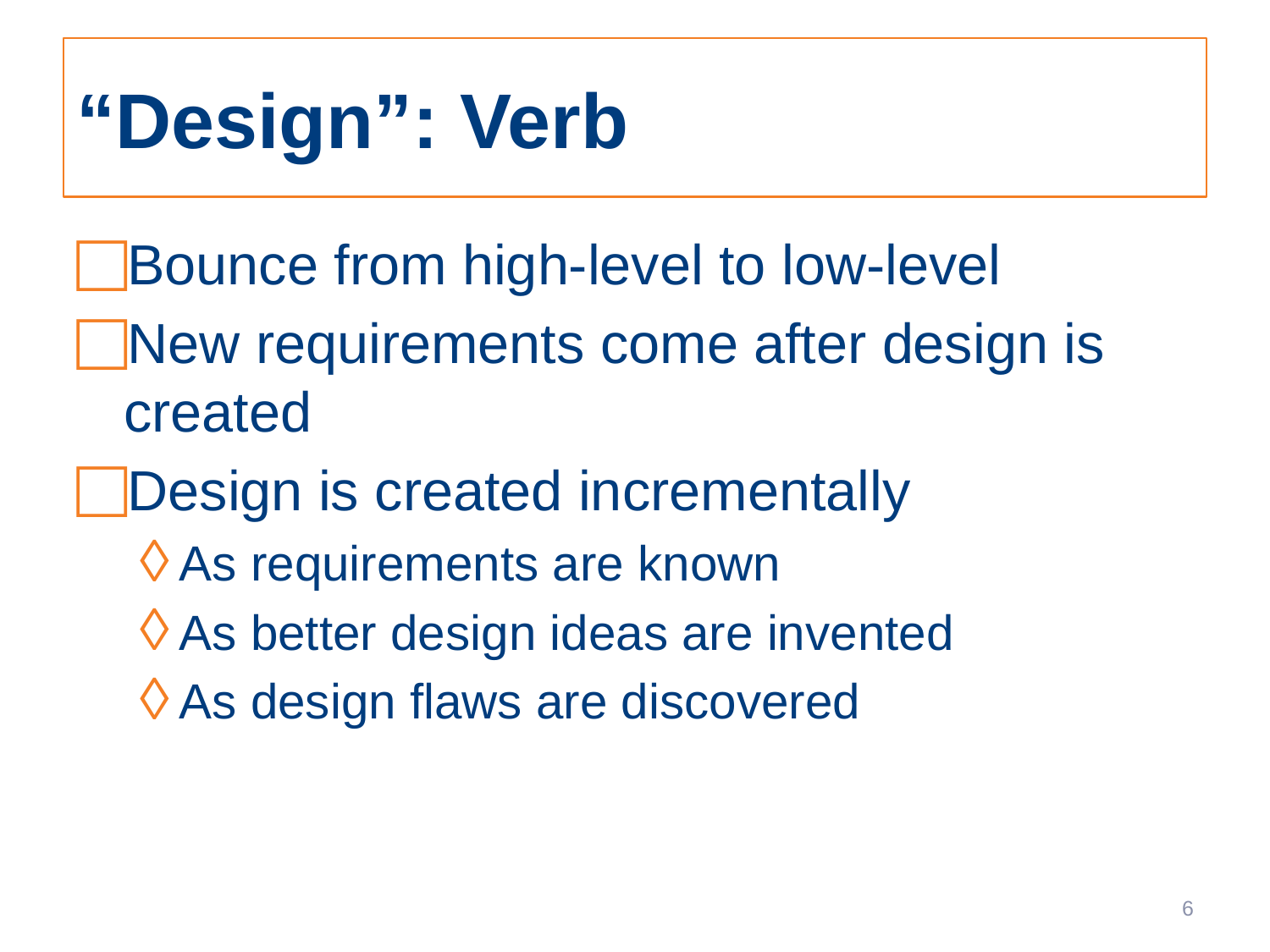

# “Design”: Verb
Bounce from high-level to low-level
New requirements come after design is created
Design is created incrementally
As requirements are known
As better design ideas are invented
As design flaws are discovered
6